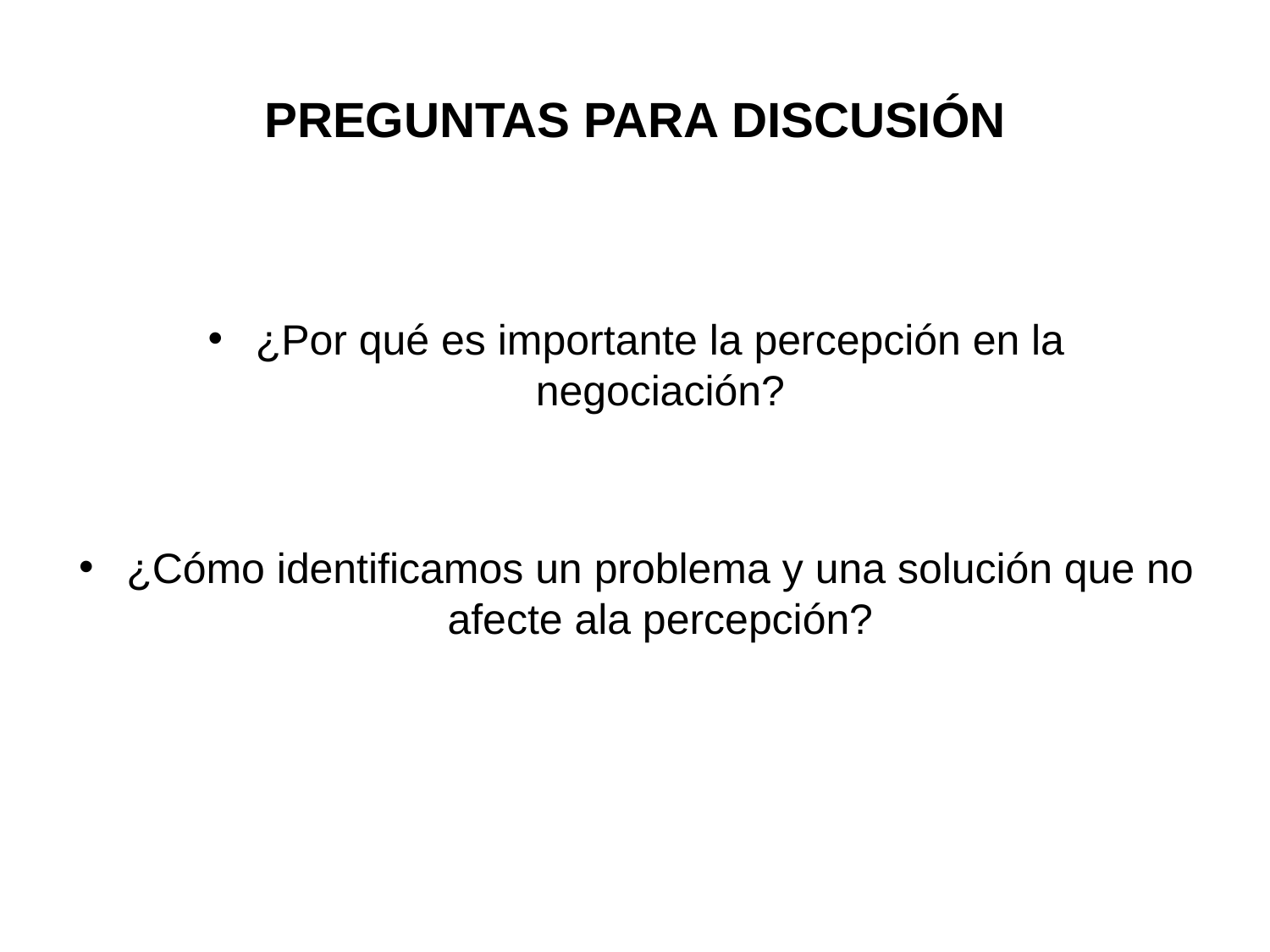

# PREGUNTAS PARA DISCUSIÓN
¿Por qué es importante la percepción en la negociación?

¿Cómo identificamos un problema y una solución que no afecte ala percepción?